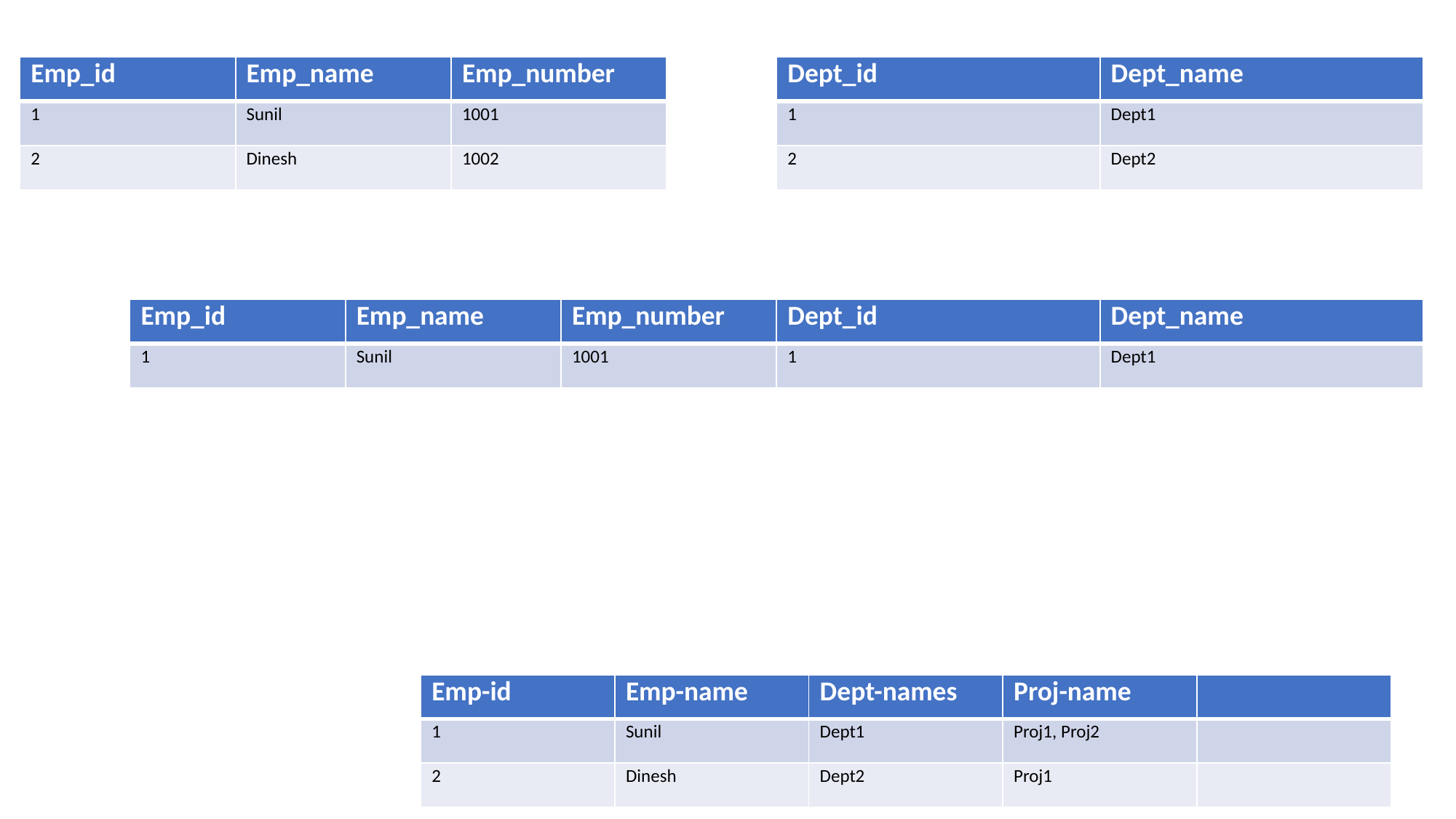

| Emp\_id | Emp\_name | Emp\_number |
| --- | --- | --- |
| 1 | Sunil | 1001 |
| 2 | Dinesh | 1002 |
| Dept\_id | Dept\_name |
| --- | --- |
| 1 | Dept1 |
| 2 | Dept2 |
| Emp\_id | Emp\_name | Emp\_number |
| --- | --- | --- |
| 1 | Sunil | 1001 |
| Dept\_id | Dept\_name |
| --- | --- |
| 1 | Dept1 |
| Emp-id | Emp-name | Dept-names | Proj-name |  |
| --- | --- | --- | --- | --- |
| 1 | Sunil | Dept1 | Proj1, Proj2 |  |
| 2 | Dinesh | Dept2 | Proj1 |  |